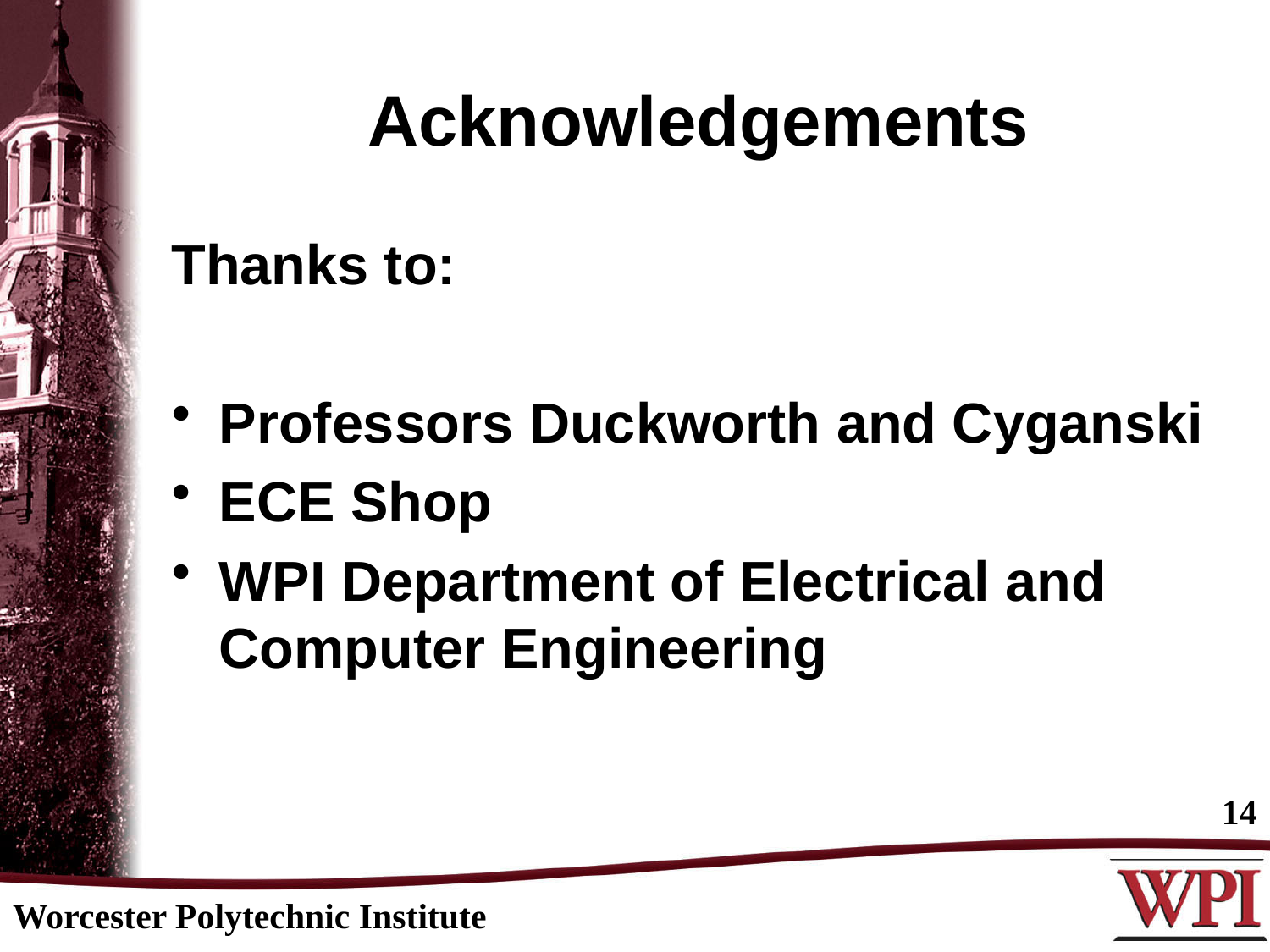

# Acknowledgements
Thanks to:

Professors Duckworth and Cyganski
ECE Shop
WPI Department of Electrical and Computer Engineering
14
Worcester Polytechnic Institute